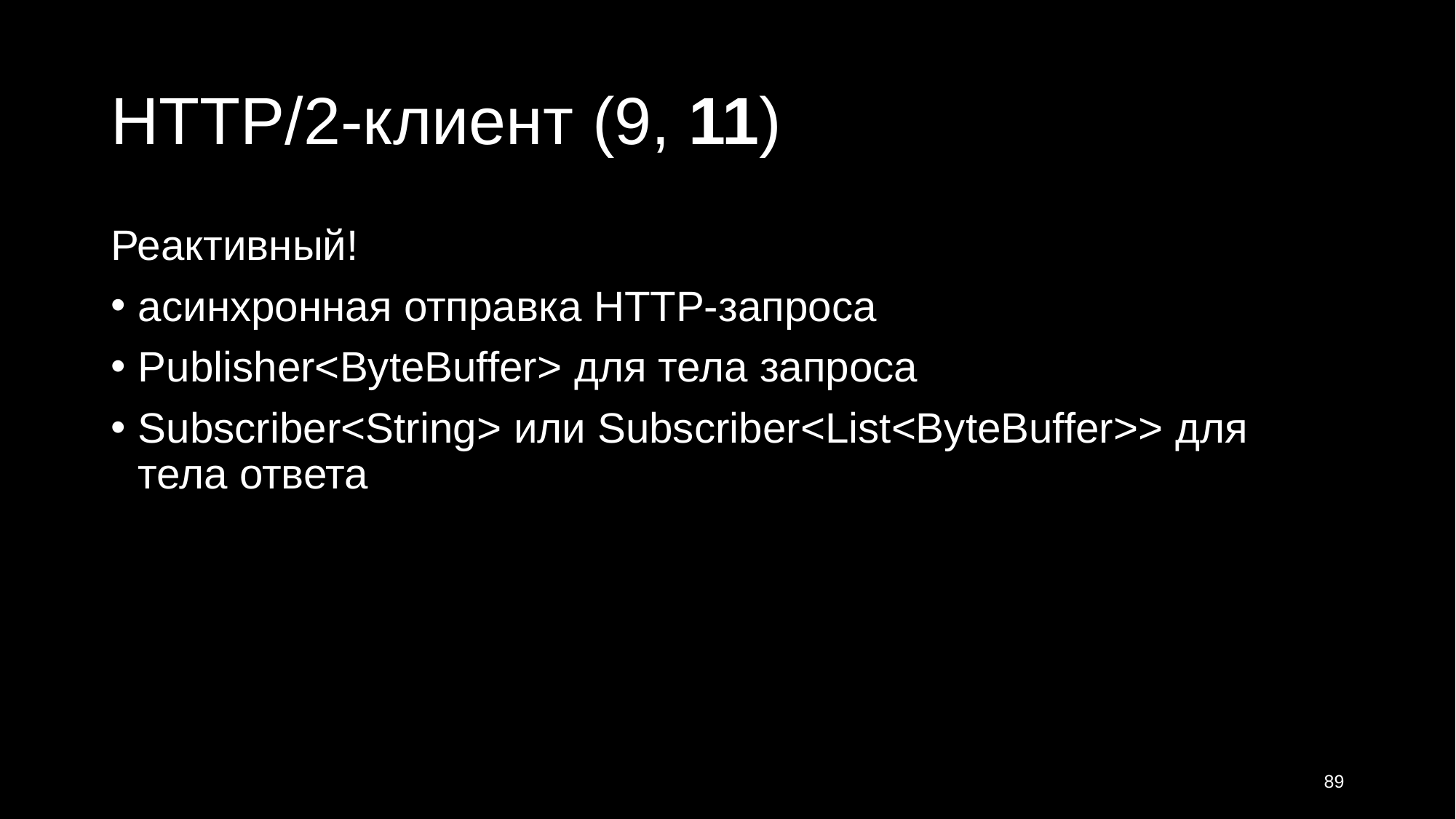

# HTTP/2-клиент (9, 11)
Реактивный!
асинхронная отправка HTTP-запроса
Publisher<ByteBuffer> для тела запроса
Subscriber<String> или Subscriber<List<ByteBuffer>> для тела ответа
89